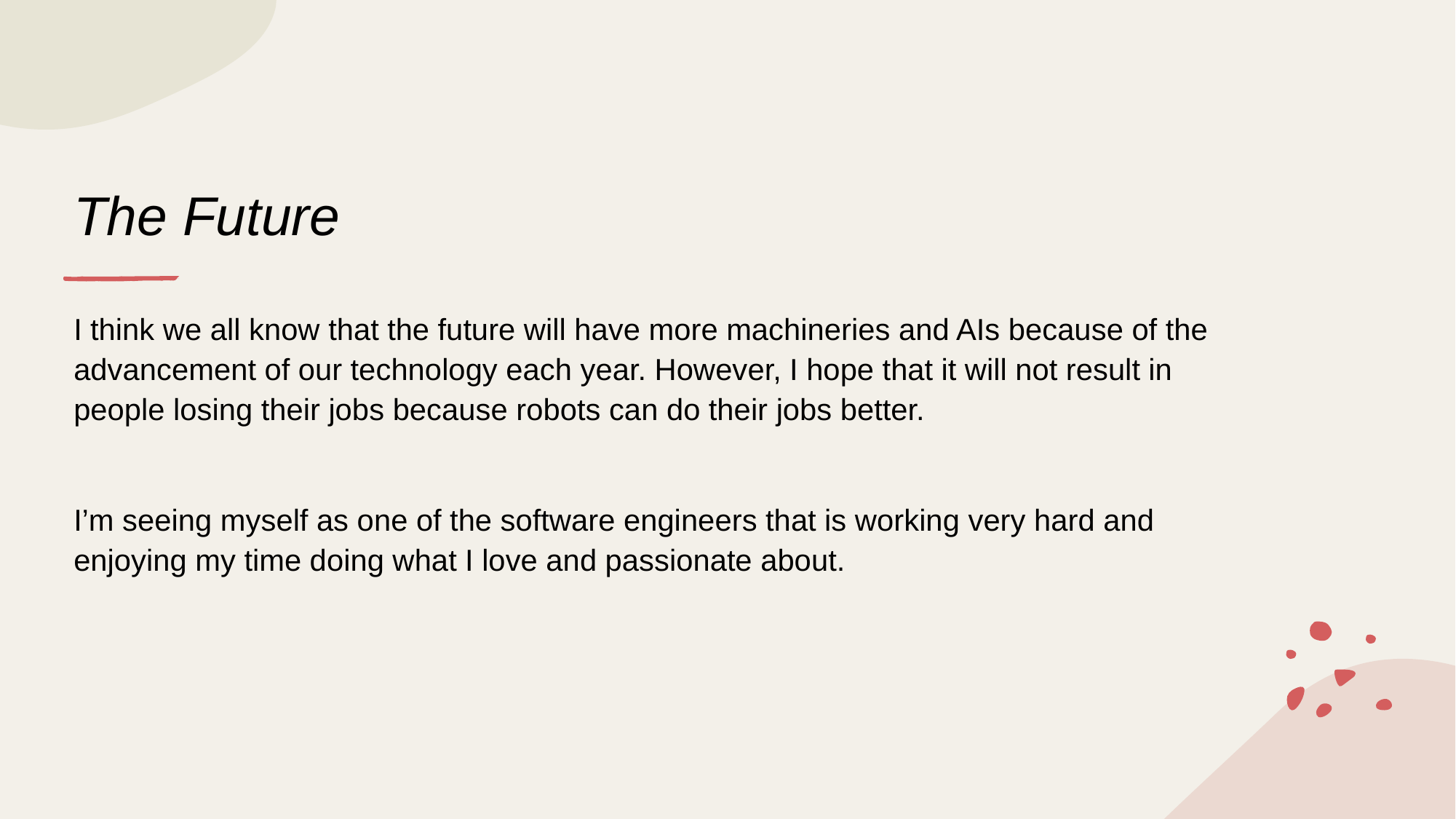

# The Future
I think we all know that the future will have more machineries and AIs because of the advancement of our technology each year. However, I hope that it will not result in people losing their jobs because robots can do their jobs better.

I’m seeing myself as one of the software engineers that is working very hard and enjoying my time doing what I love and passionate about.